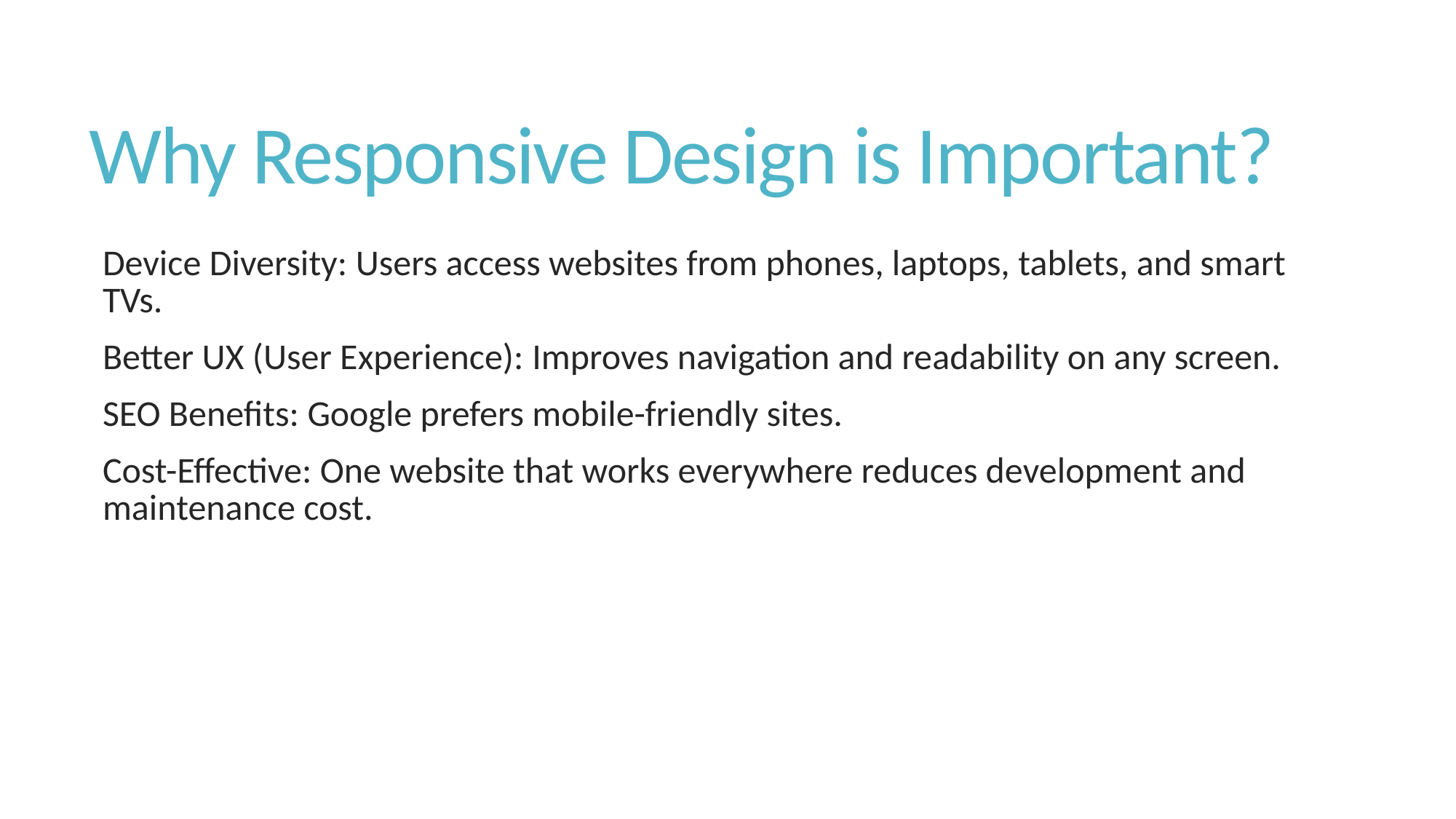

# Why Responsive Design is Important?
Device Diversity: Users access websites from phones, laptops, tablets, and smart TVs.
Better UX (User Experience): Improves navigation and readability on any screen.
SEO Benefits: Google prefers mobile-friendly sites.
Cost-Effective: One website that works everywhere reduces development and maintenance cost.